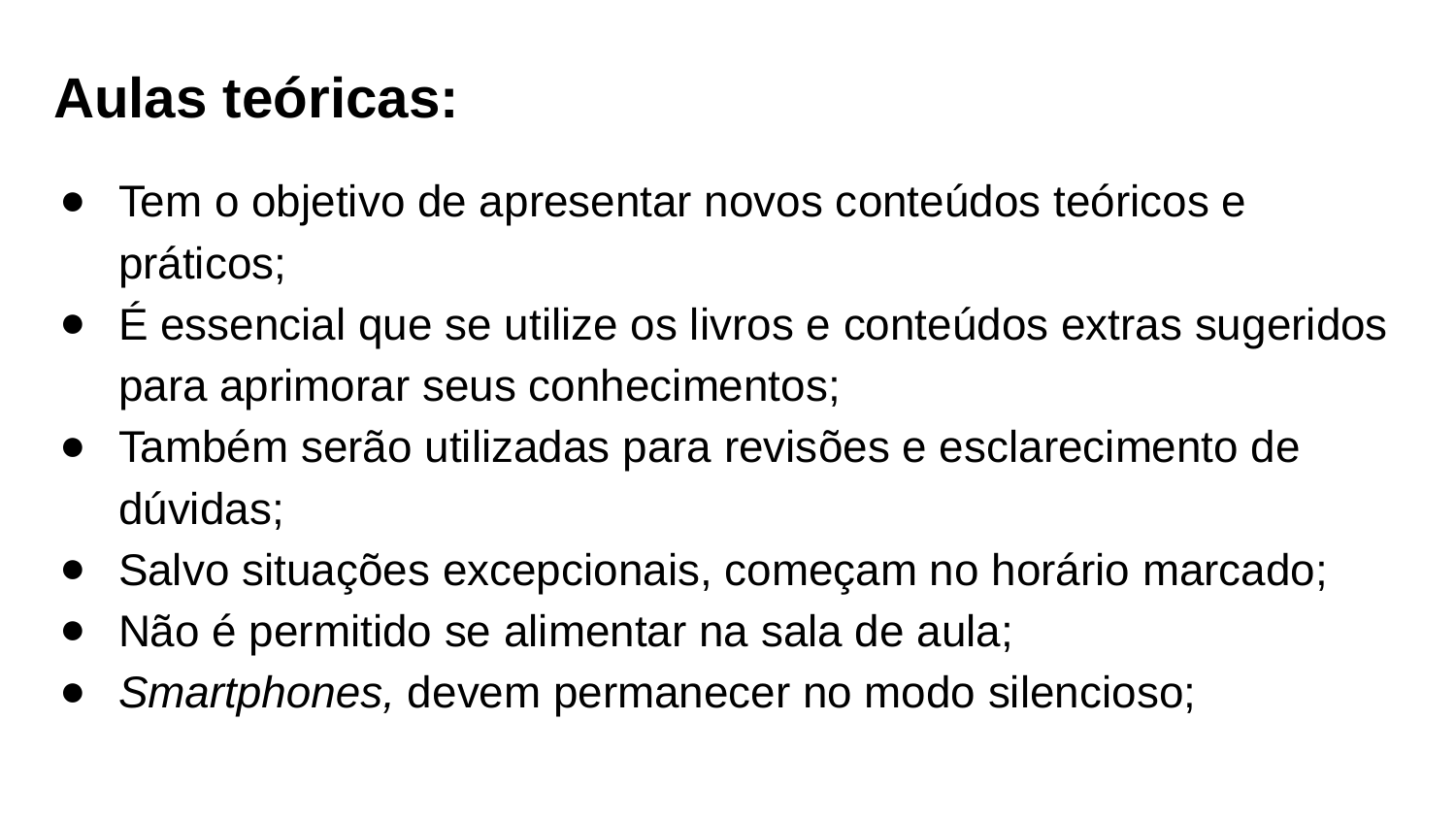

# Aulas teóricas:
Tem o objetivo de apresentar novos conteúdos teóricos e práticos;
É essencial que se utilize os livros e conteúdos extras sugeridos para aprimorar seus conhecimentos;
Também serão utilizadas para revisões e esclarecimento de dúvidas;
Salvo situações excepcionais, começam no horário marcado;
Não é permitido se alimentar na sala de aula;
Smartphones, devem permanecer no modo silencioso;